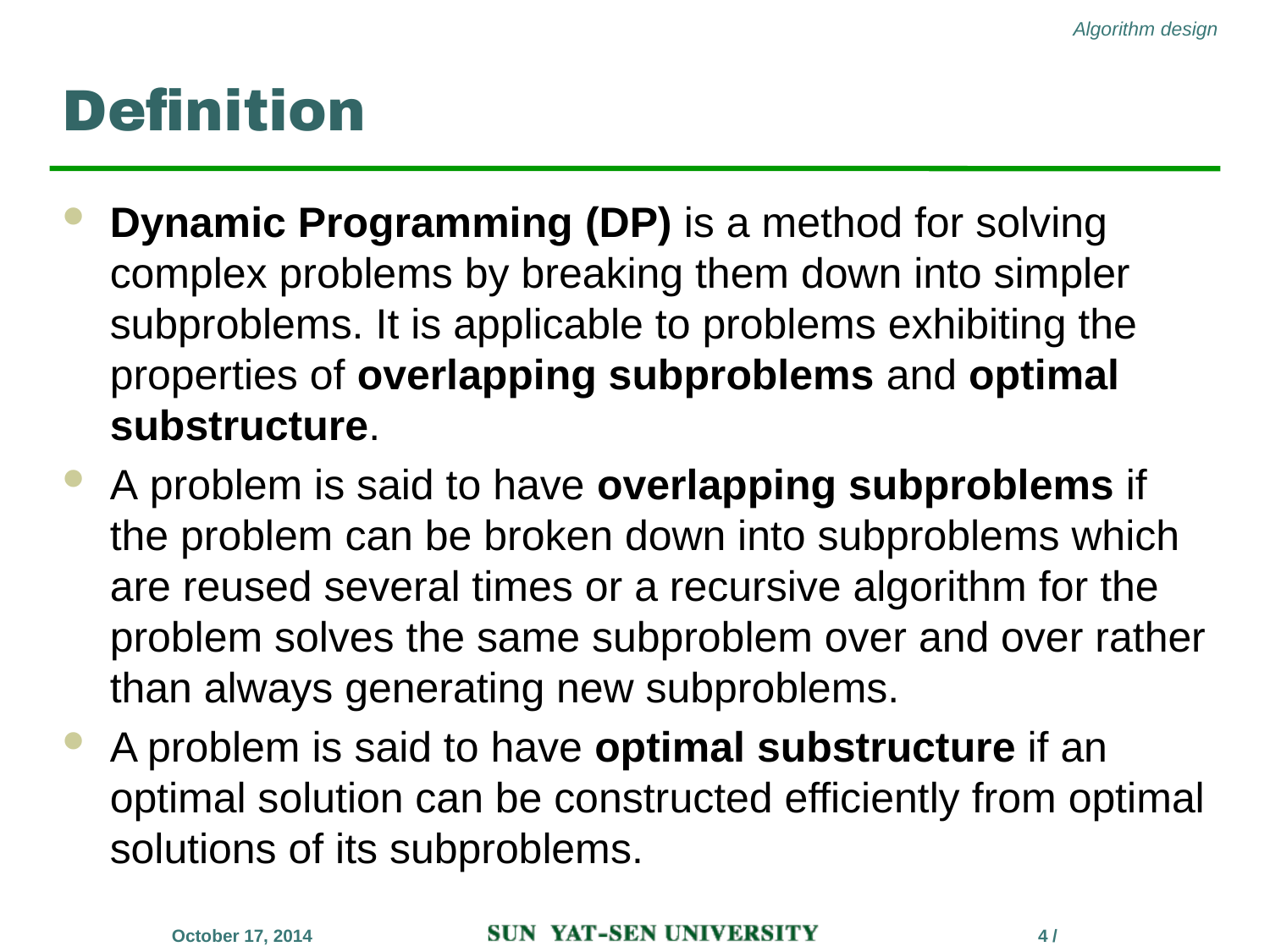

# Definition
Dynamic Programming (DP) is a method for solving complex problems by breaking them down into simpler subproblems. It is applicable to problems exhibiting the properties of overlapping subproblems and optimal substructure.
A problem is said to have overlapping subproblems if the problem can be broken down into subproblems which are reused several times or a recursive algorithm for the problem solves the same subproblem over and over rather than always generating new subproblems.
A problem is said to have optimal substructure if an optimal solution can be constructed efficiently from optimal solutions of its subproblems.